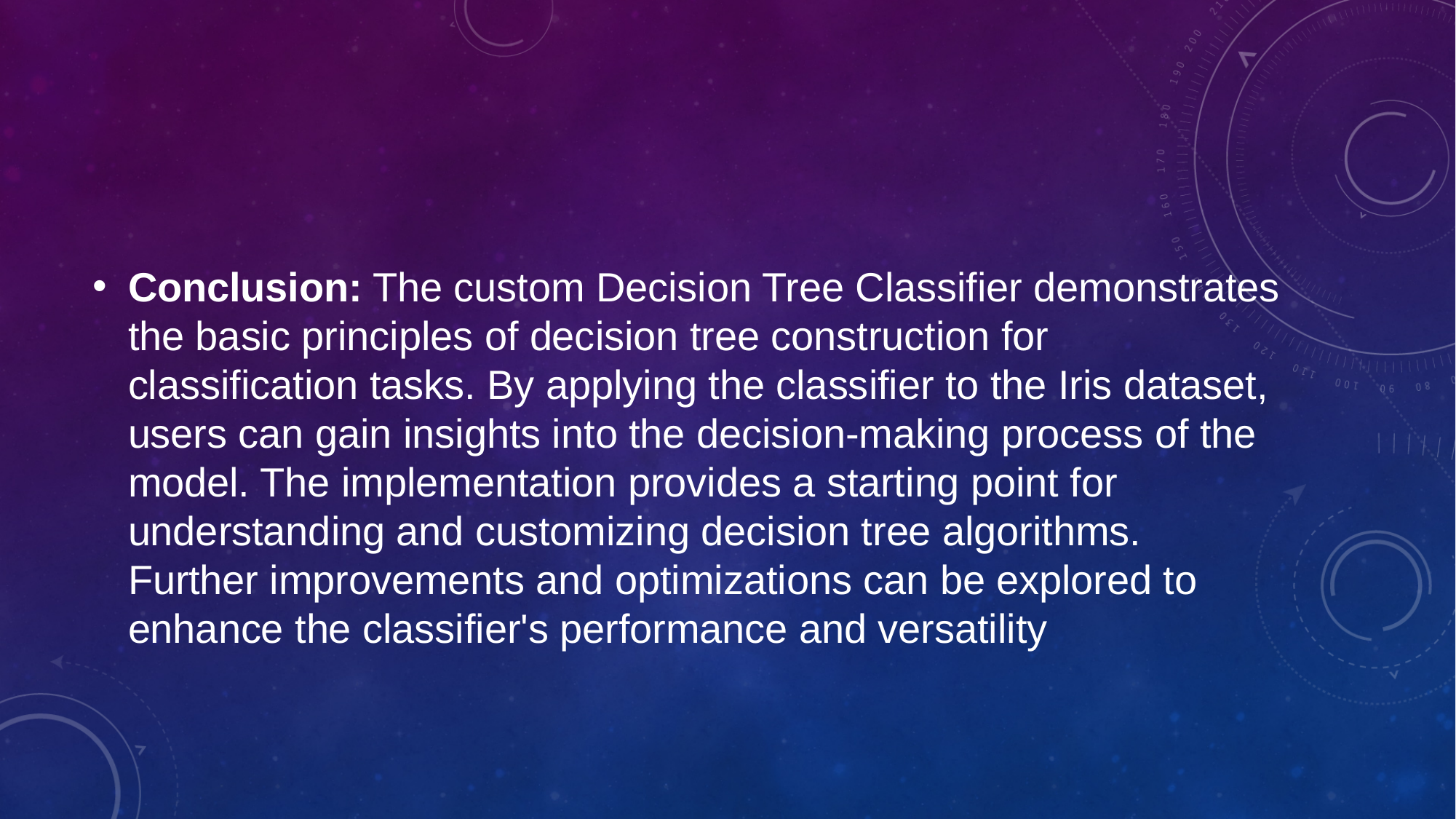

Conclusion: The custom Decision Tree Classifier demonstrates the basic principles of decision tree construction for classification tasks. By applying the classifier to the Iris dataset, users can gain insights into the decision-making process of the model. The implementation provides a starting point for understanding and customizing decision tree algorithms. Further improvements and optimizations can be explored to enhance the classifier's performance and versatility